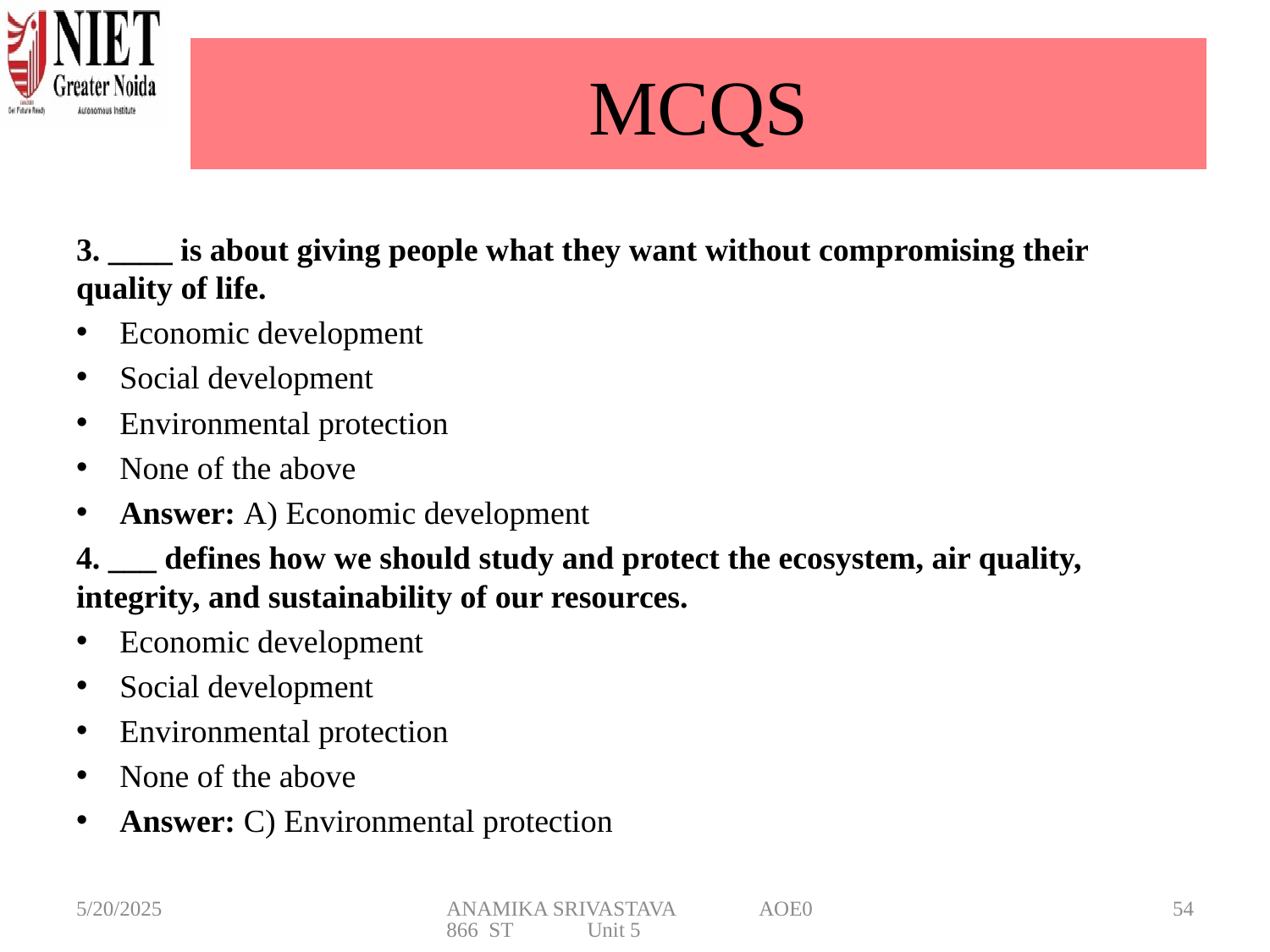

# MCQS
3. ____ is about giving people what they want without compromising their quality of life.
Economic development
Social development
Environmental protection
None of the above
Answer: A) Economic development
4. ___ defines how we should study and protect the ecosystem, air quality, integrity, and sustainability of our resources.
Economic development
Social development
Environmental protection
None of the above
Answer: C) Environmental protection

5/20/2025
ANAMIKA SRIVASTAVA                AOE0866  ST              Unit 5
54